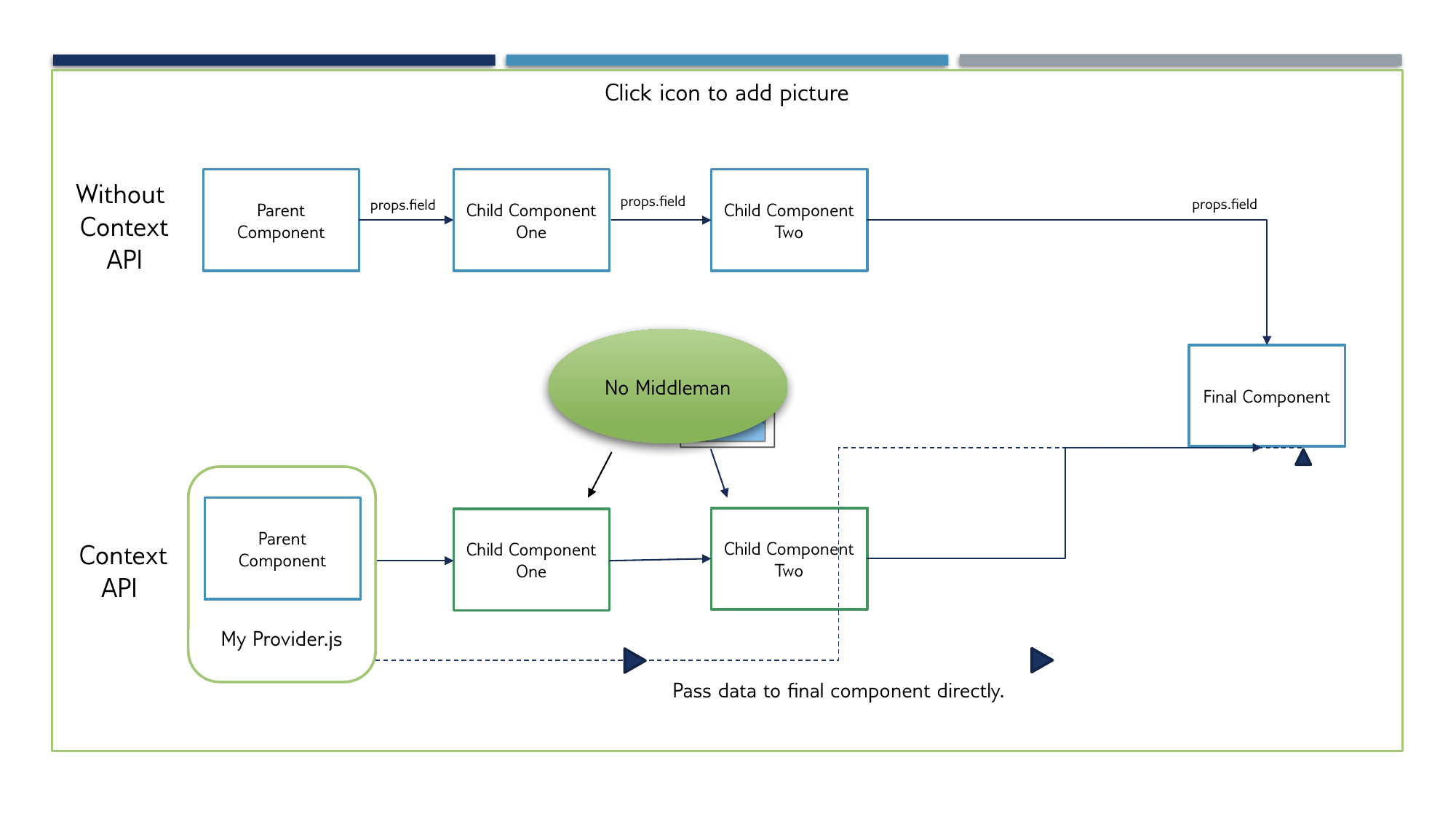

Parent Component
Child Component
One
Child Component Two
Without
Context API
props.field
props.field
props.field

No Middleman
Final Component

My Provider.js
Parent Component
Child Component
Two
Child Component
One
 Context API

Pass data to final component directly.